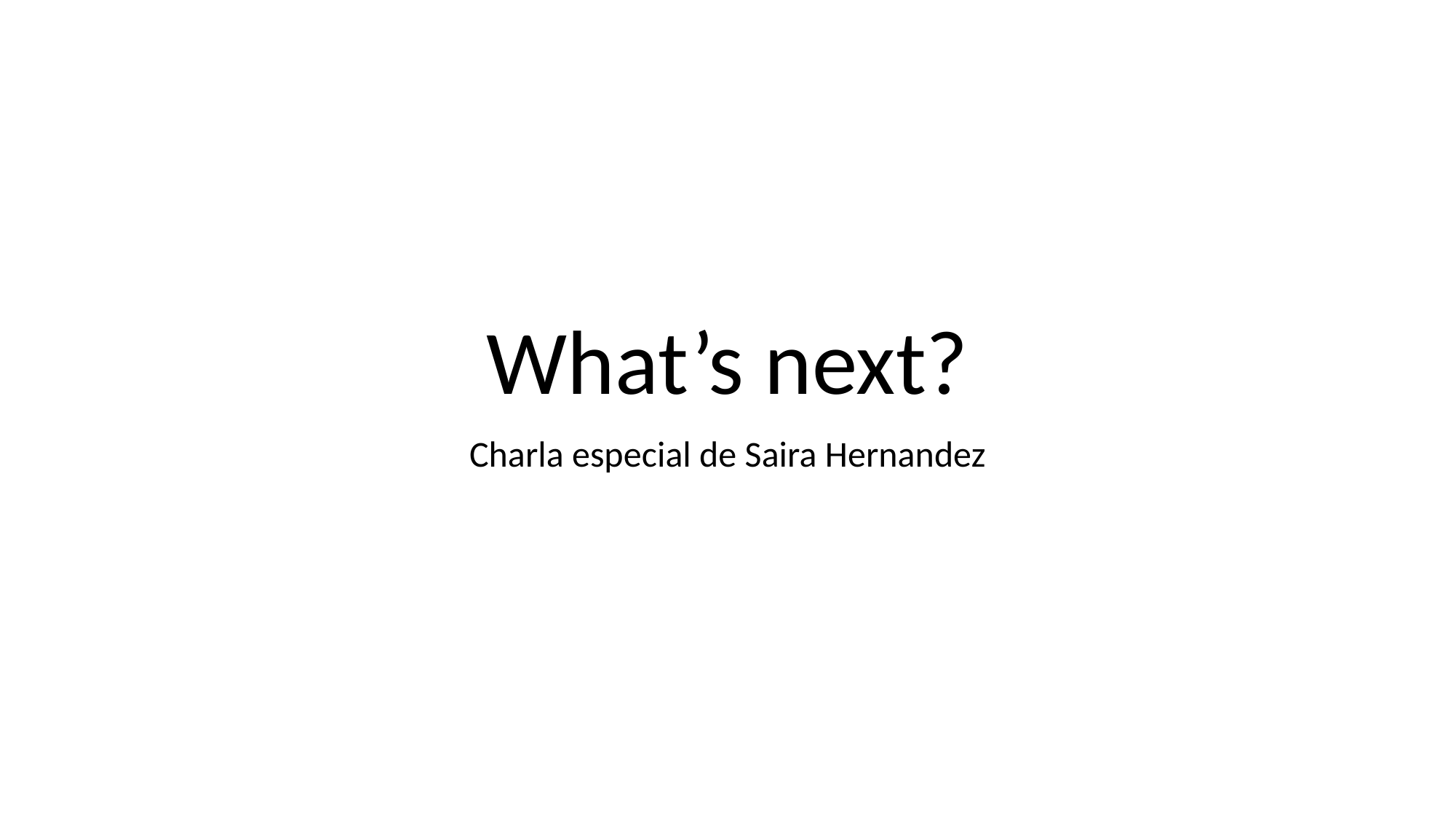

# What’s next?
Charla especial de Saira Hernandez